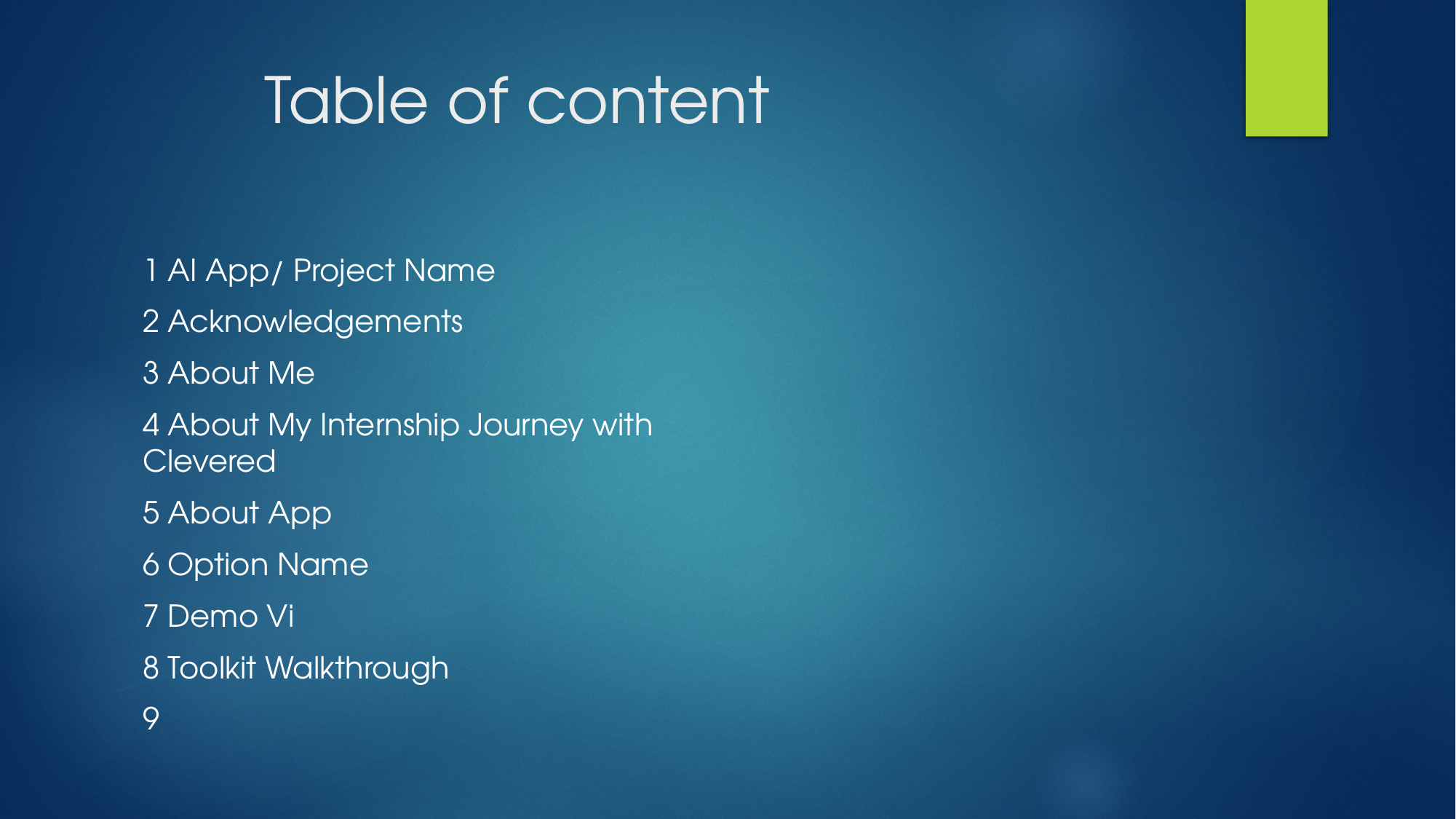

# Table of content
1 AI App/ Project Name
2 Acknowledgements
3 About Me
4 About My Internship Journey with
Clevered
5 About App
6 Option Name
7 Demo Vi
8 Toolkit Walkthrough
9